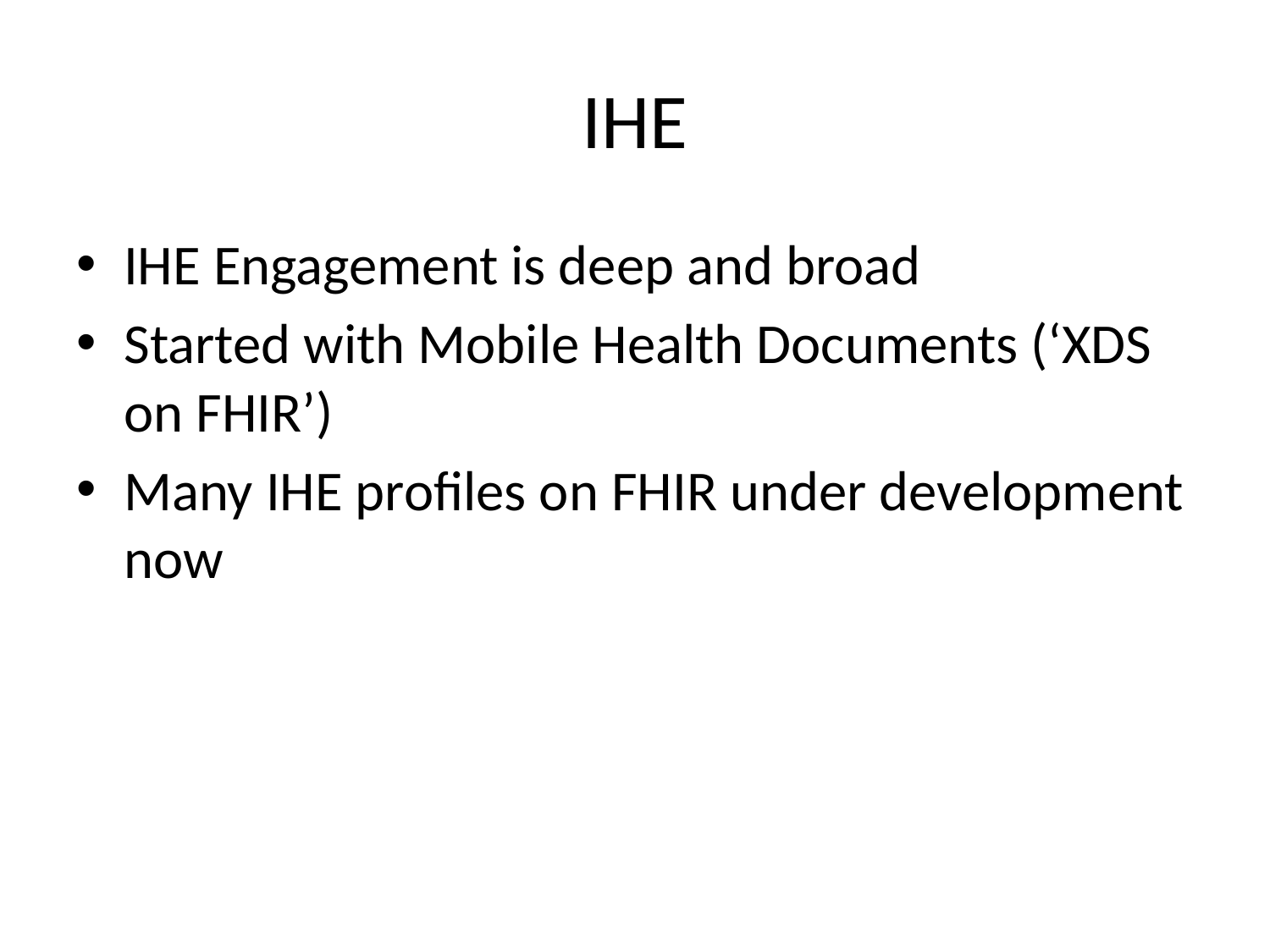

# IHE
IHE Engagement is deep and broad
Started with Mobile Health Documents (‘XDS on FHIR’)
Many IHE profiles on FHIR under development now